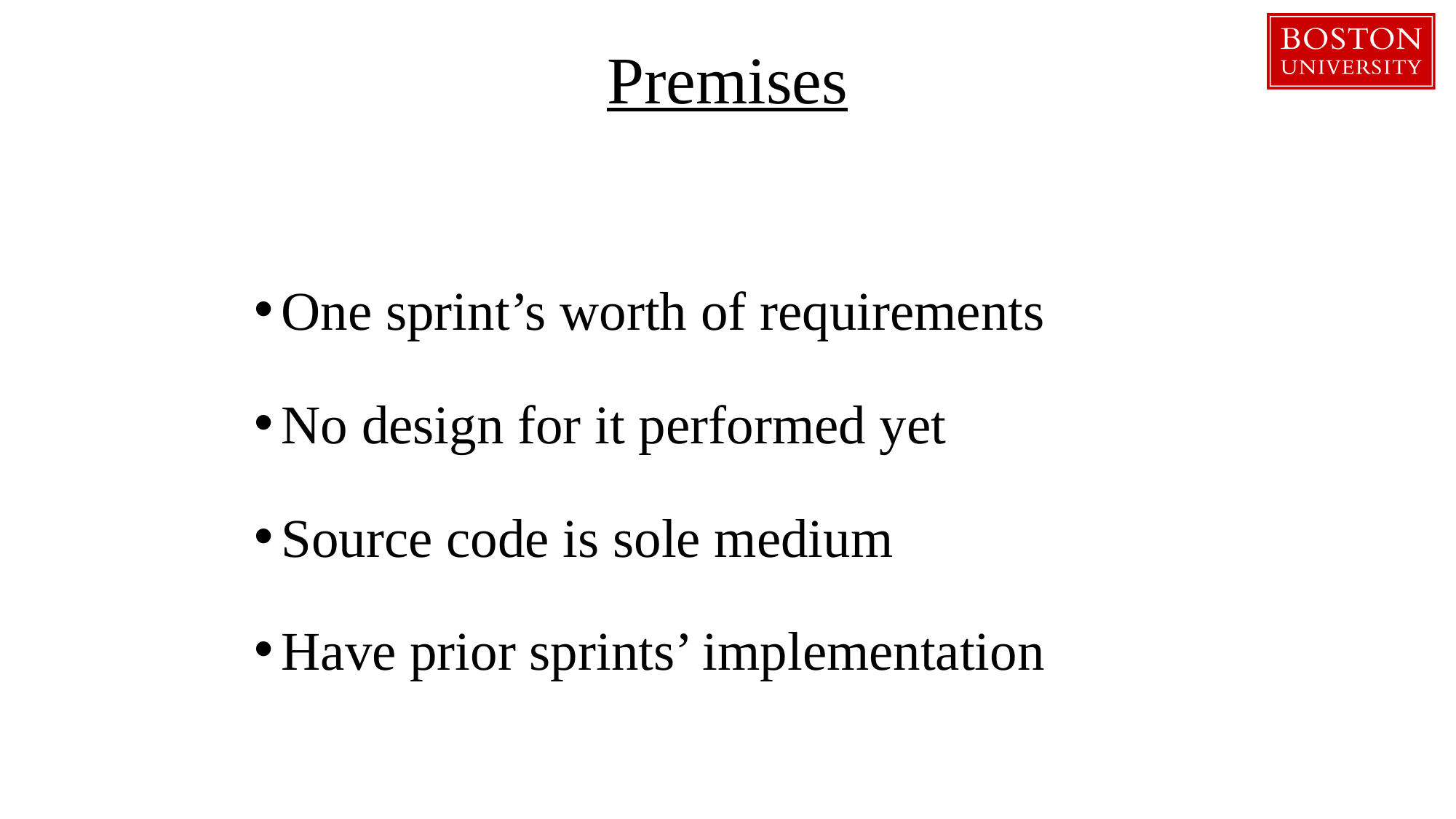

# Premises
One sprint’s worth of requirements
No design for it performed yet
Source code is sole medium
Have prior sprints’ implementation